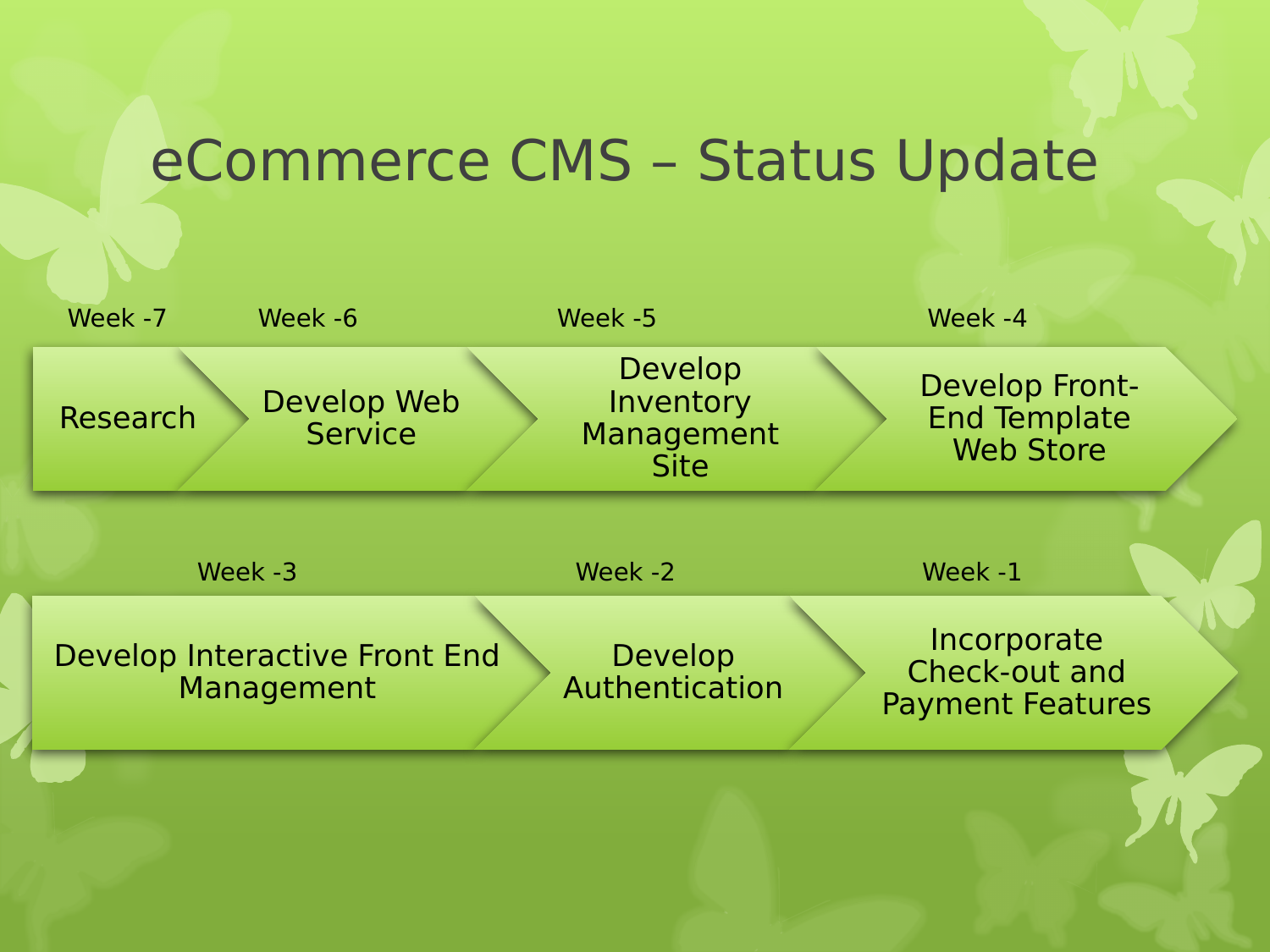

# eCommerce CMS – Status Update
Research
Develop Web Service
Develop Inventory Management Site
Develop Front-End Template Web Store
Week -7
Week -6
Week -5
Week -4
Develop Interactive Front End Management
Develop Authentication
Incorporate Check-out and Payment Features
Week -3
Week -2
Week -1